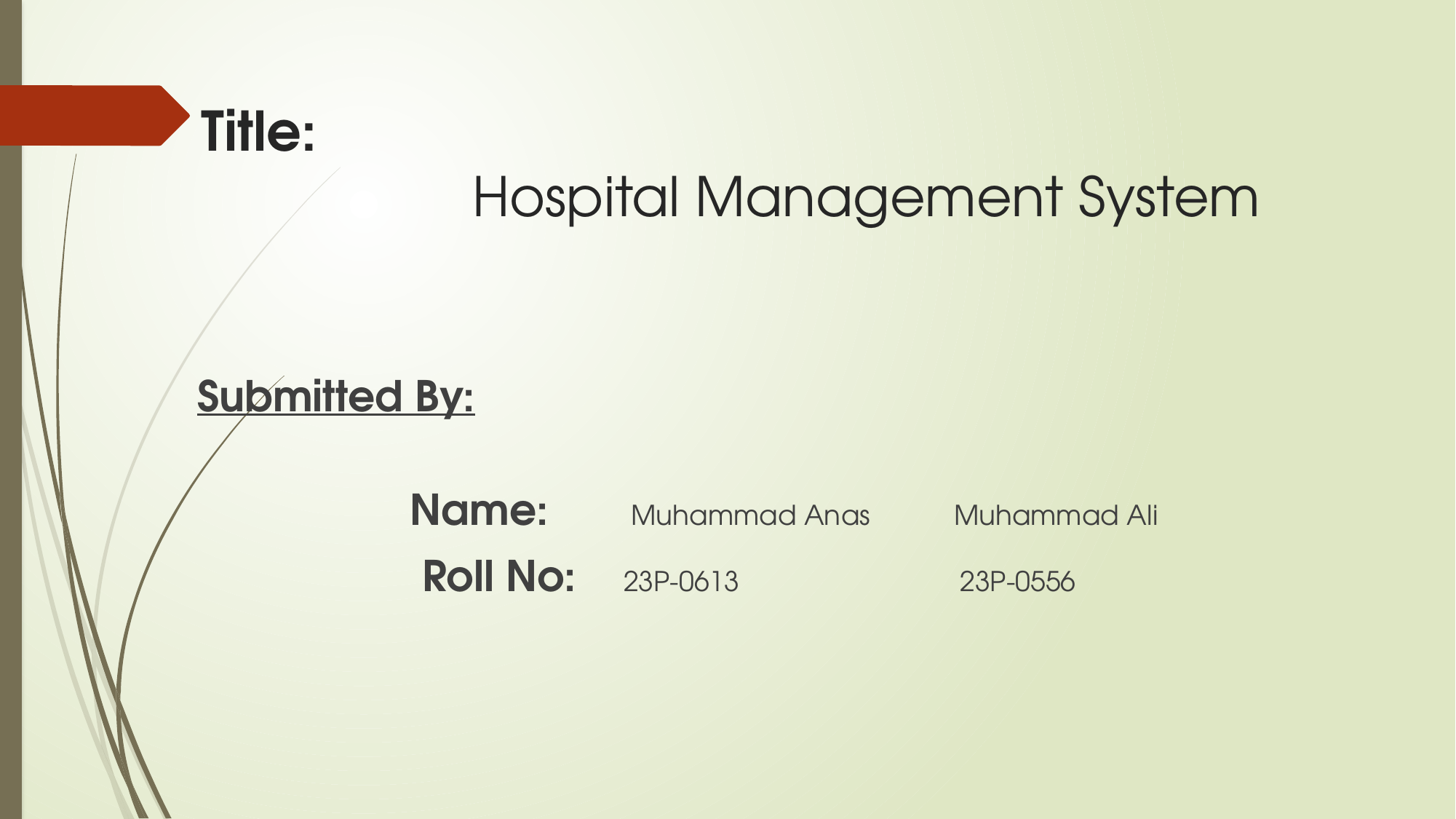

Title:
                  Hospital Management System
Submitted By:

                  Name:       Muhammad Anas           Muhammad Ali
                   Roll No:    23P-0613                             23P-0556